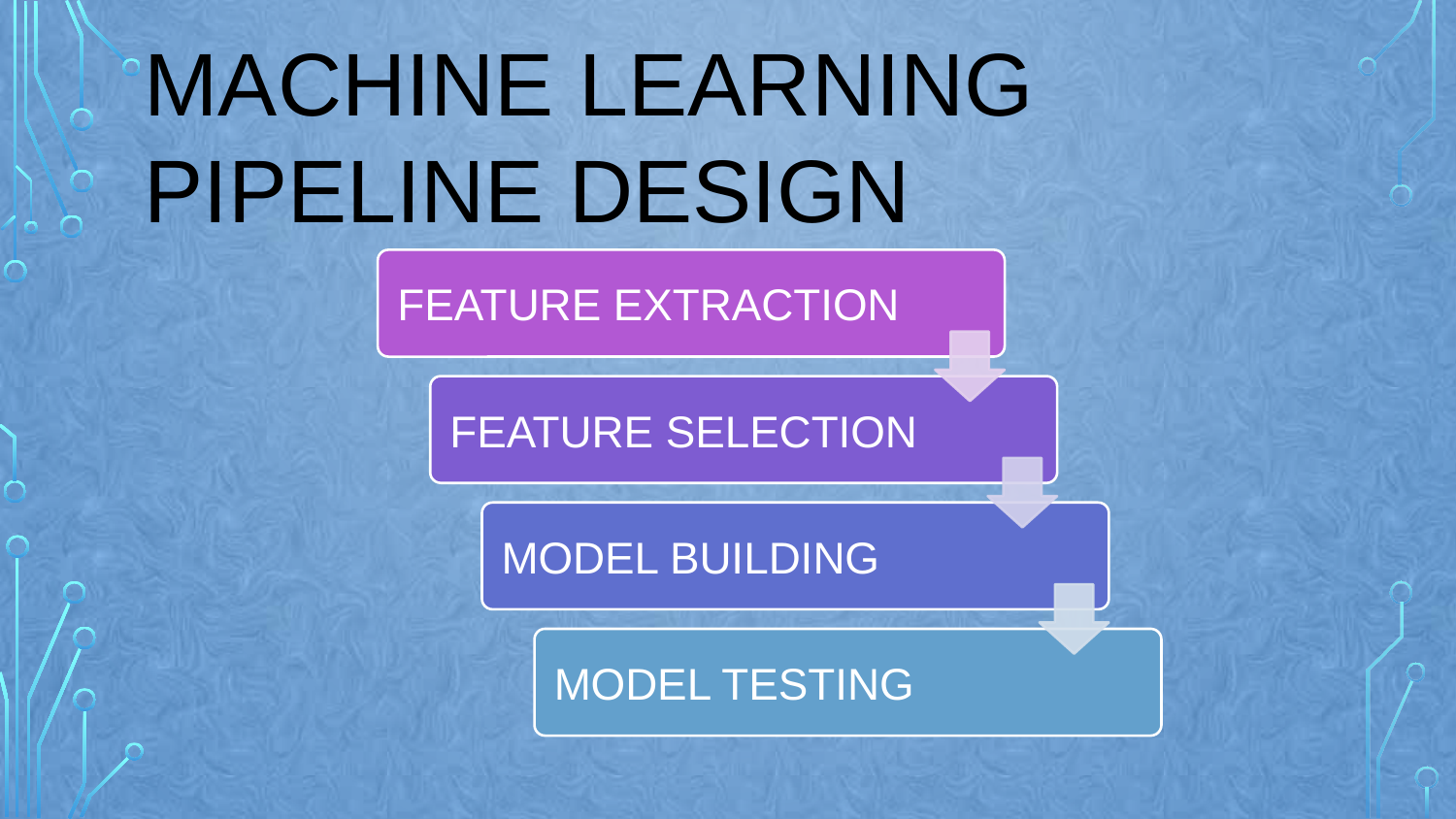

MACHINE LEARNING PIPELINE DESIGN
FEATURE EXTRACTION
FEATURE SELECTION
MODEL BUILDING
MODEL TESTING